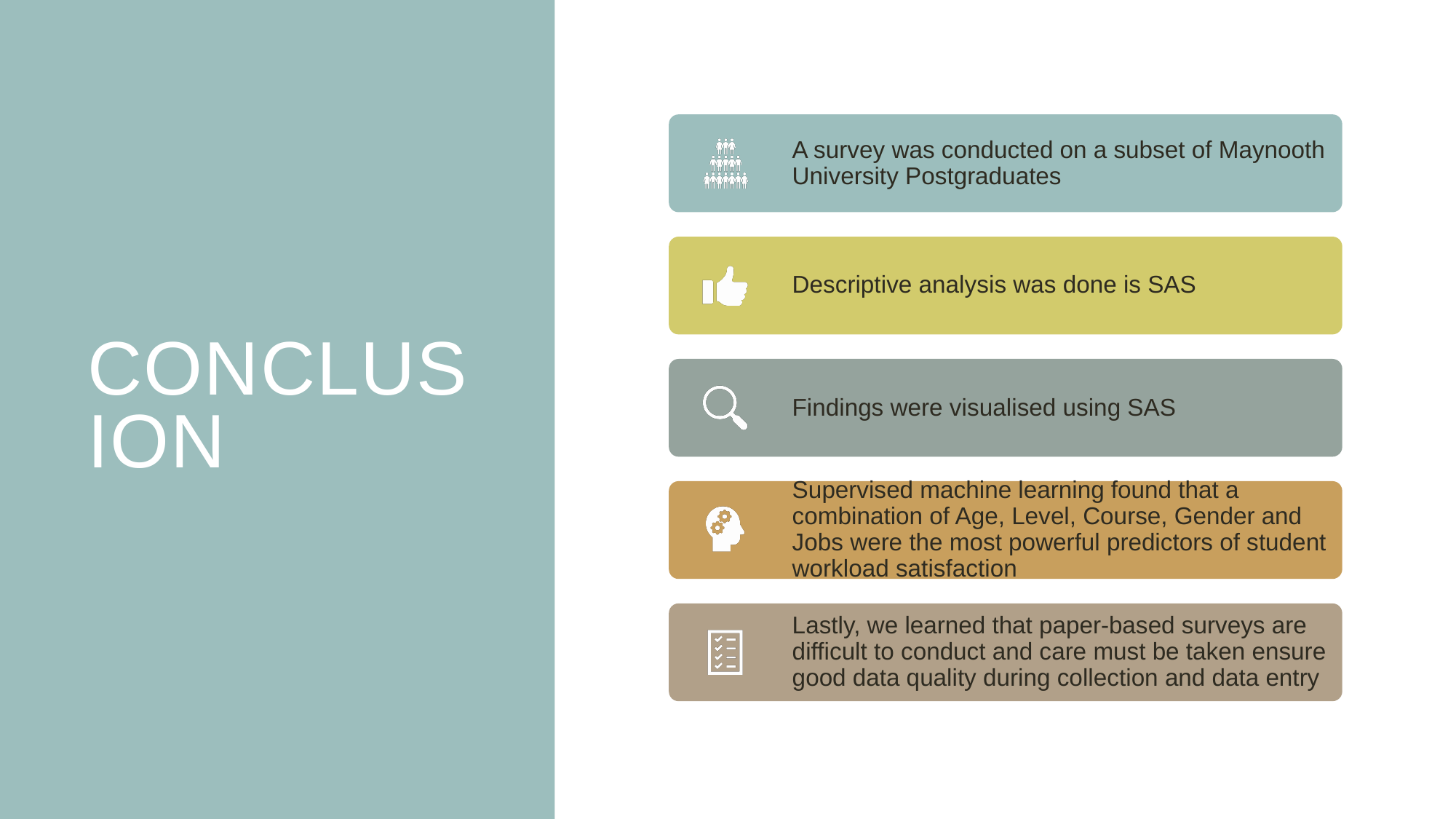

# Conclusion
A survey was conducted on a subset of Maynooth University Postgraduates
Descriptive analysis was done is SAS
Findings were visualised using SAS
Supervised machine learning found that a combination of Age, Level, Course, Gender and Jobs were the most powerful predictors of student workload satisfaction
Lastly, we learned that paper-based surveys are difficult to conduct and care must be taken ensure good data quality during collection and data entry